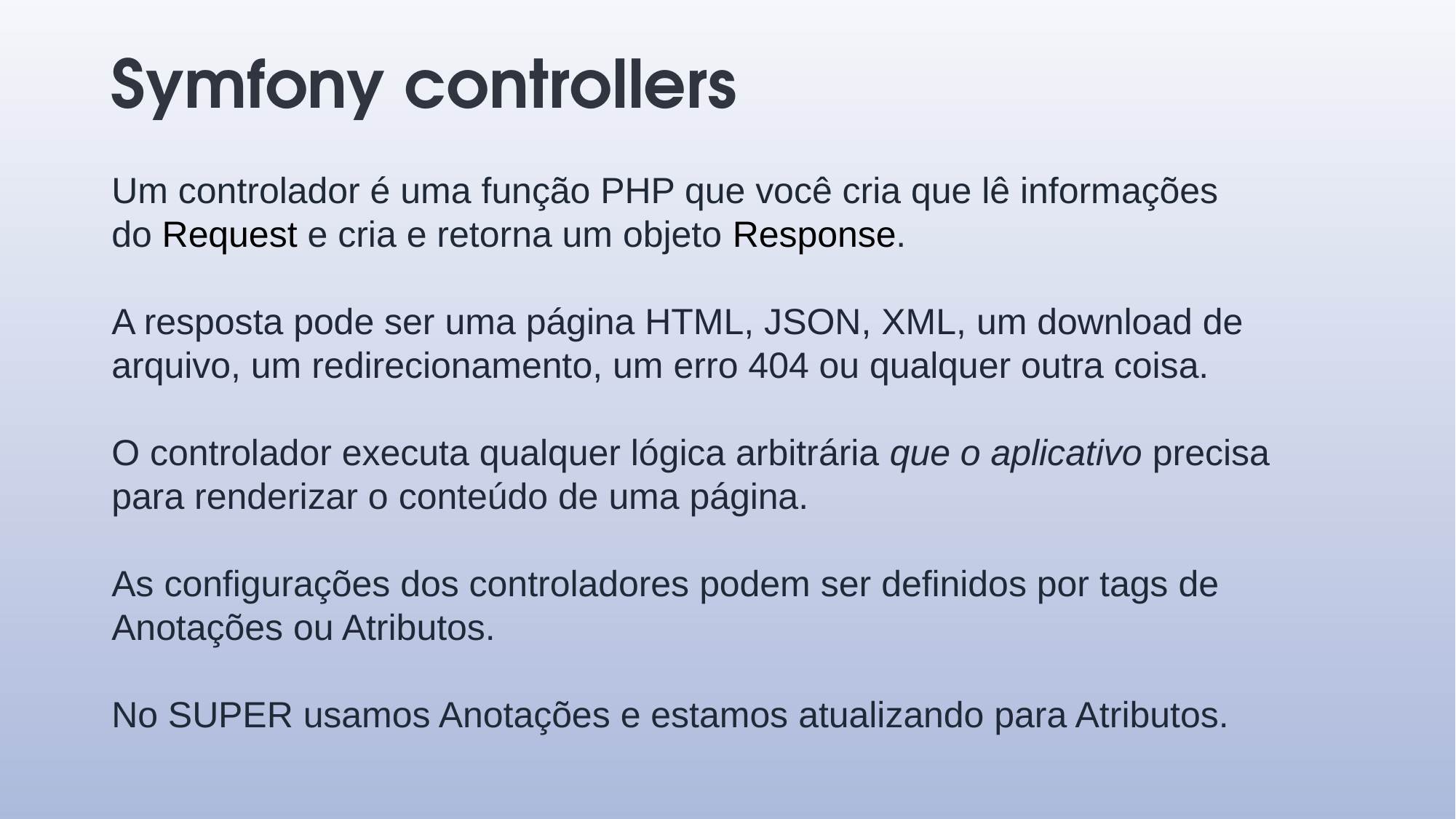

# Symfony controllers

Um controlador é uma função PHP que você cria que lê informações do Request e cria e retorna um objeto Response.

A resposta pode ser uma página HTML, JSON, XML, um download de arquivo, um redirecionamento, um erro 404 ou qualquer outra coisa.

O controlador executa qualquer lógica arbitrária que o aplicativo precisa para renderizar o conteúdo de uma página.

As configurações dos controladores podem ser definidos por tags de Anotações ou Atributos.

No SUPER usamos Anotações e estamos atualizando para Atributos.